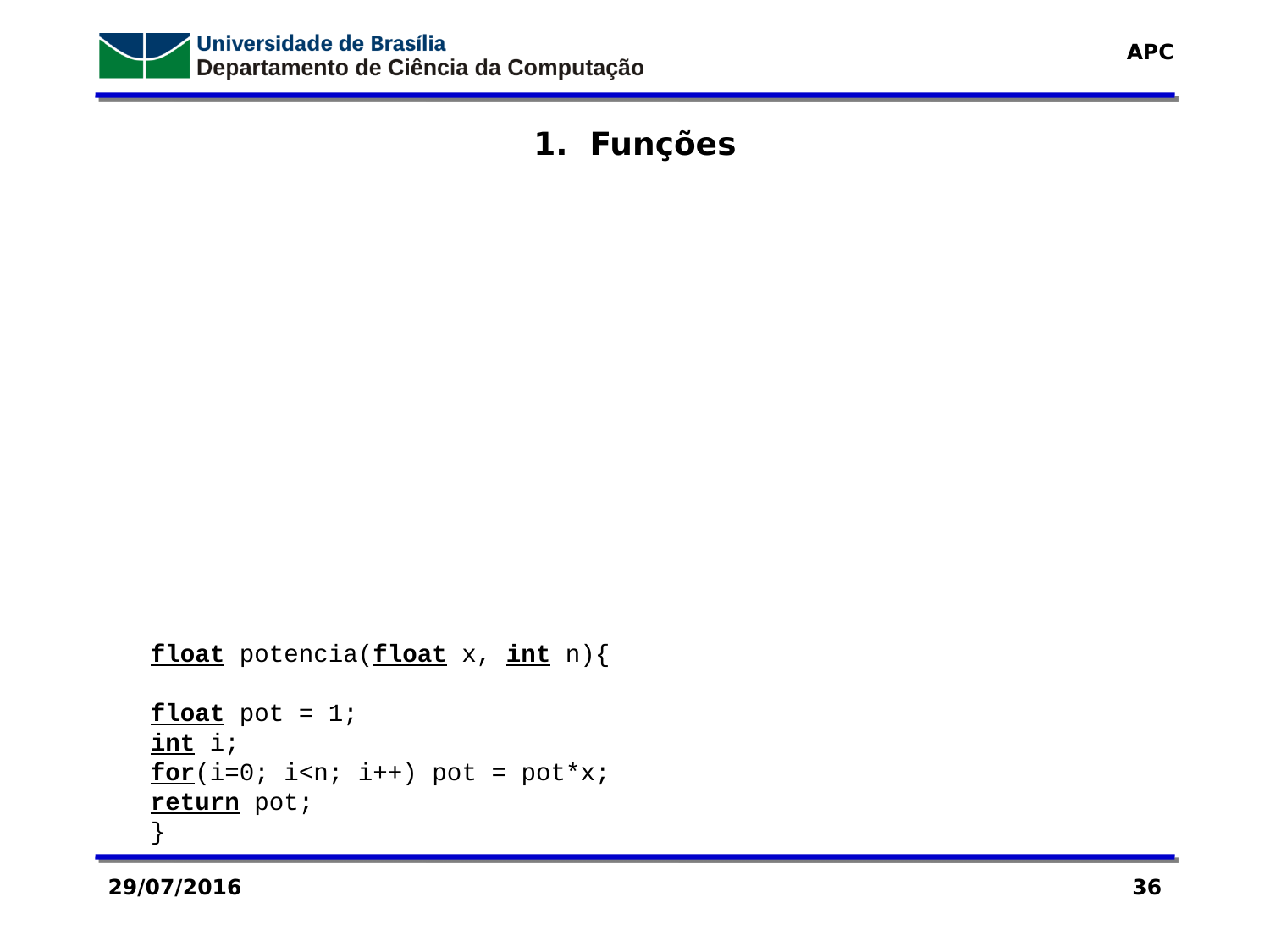

1.  Funções

float potencia(float x, int n){

float pot = 1;
int i;
for(i=0; i<n; i++) pot = pot*x;
return pot;
}

29/07/2016
36